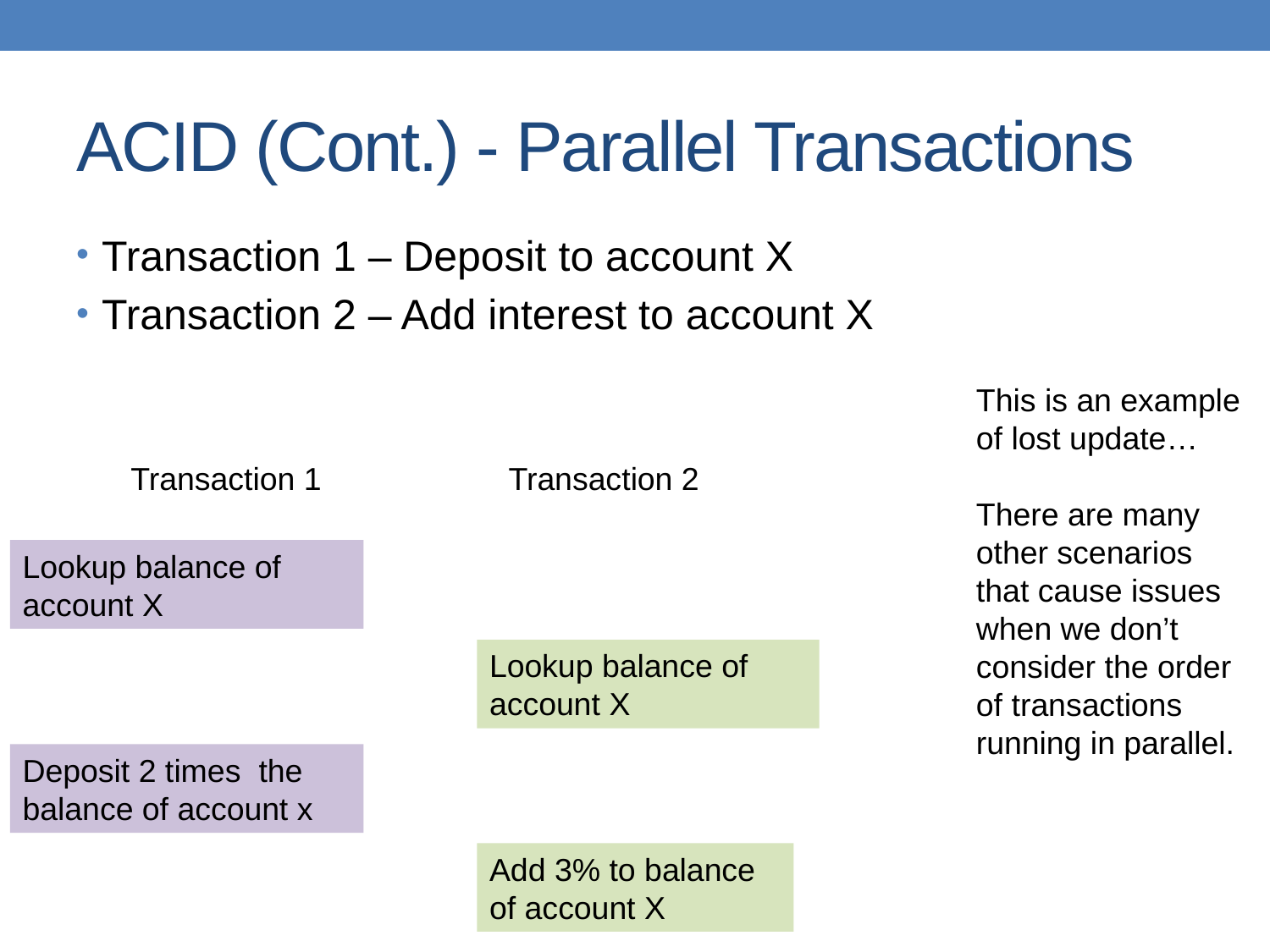

# ACID (Cont.) - Parallel Transactions
Transaction 1 – Deposit to account X
Transaction 2 – Add interest to account X
This is an example of lost update…

There are many other scenarios that cause issues when we don’t consider the order of transactions running in parallel.
Transaction 1
Transaction 2
Lookup balance of account X
Lookup balance of account X
Deposit 2 times  the balance of account x
Add 3% to balance of account X